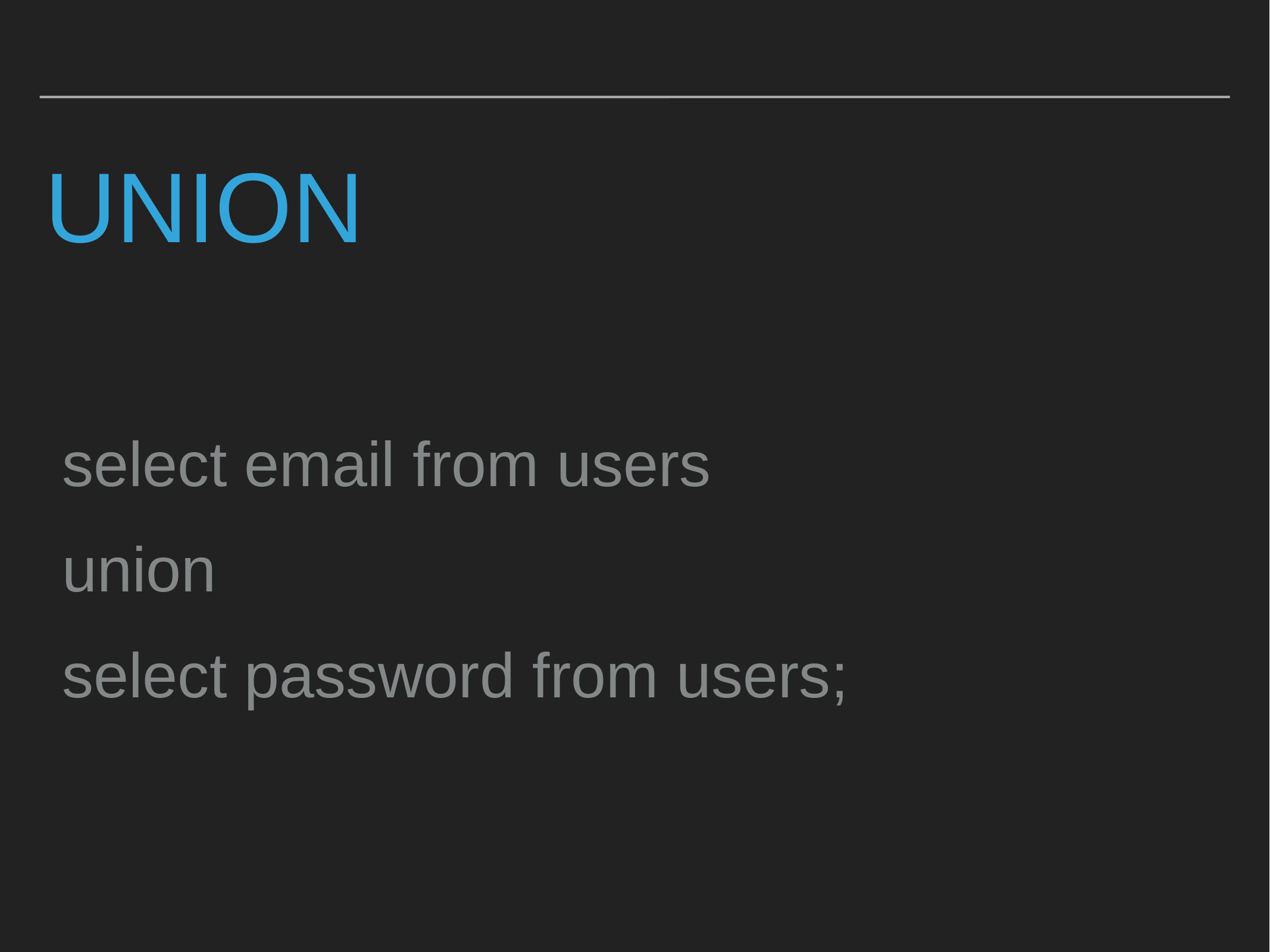

# union
select email from users
union
select password from users;